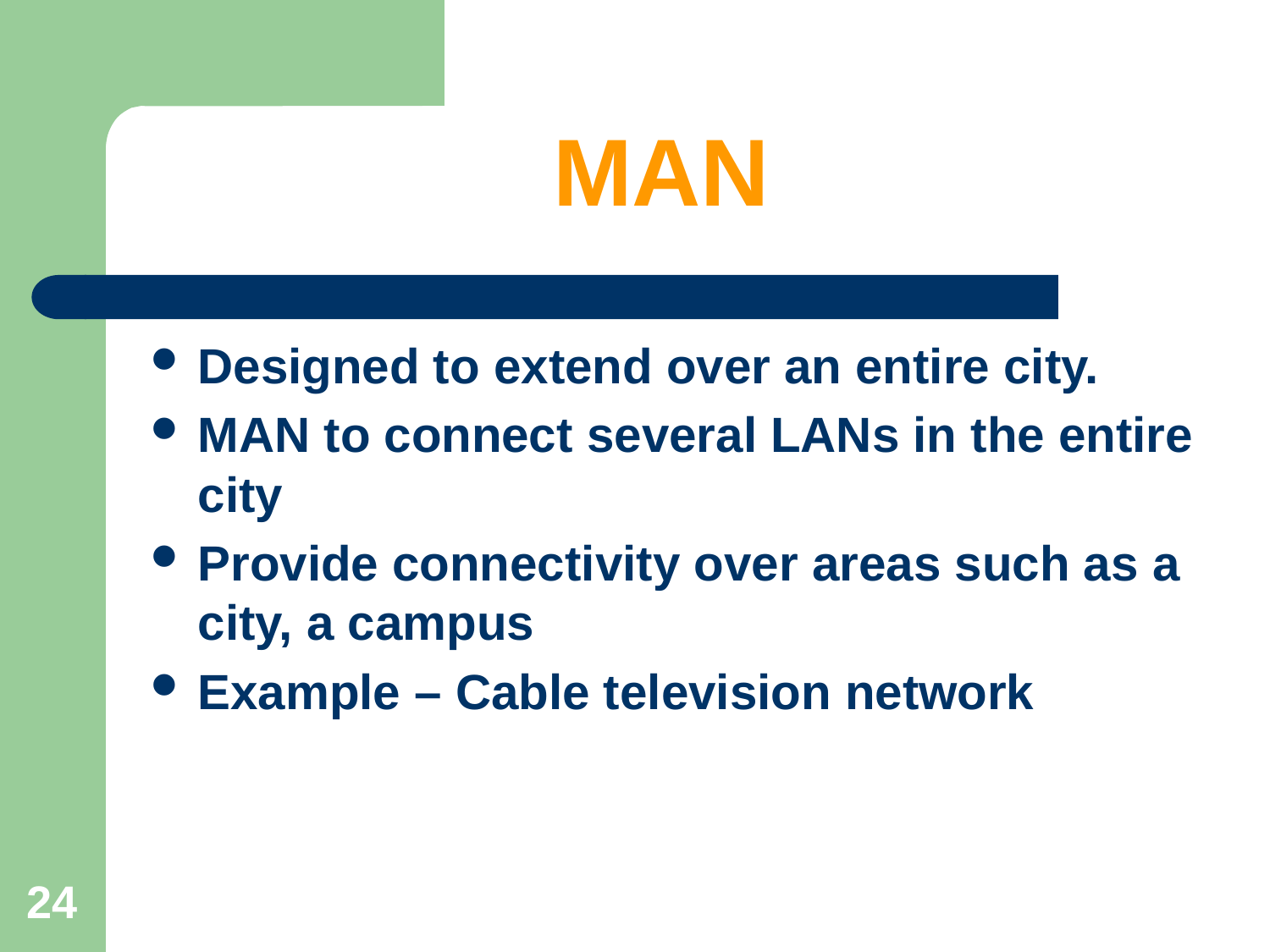

# MAN
Designed to extend over an entire city.
MAN to connect several LANs in the entire city
Provide connectivity over areas such as a city, a campus
Example – Cable television network

24